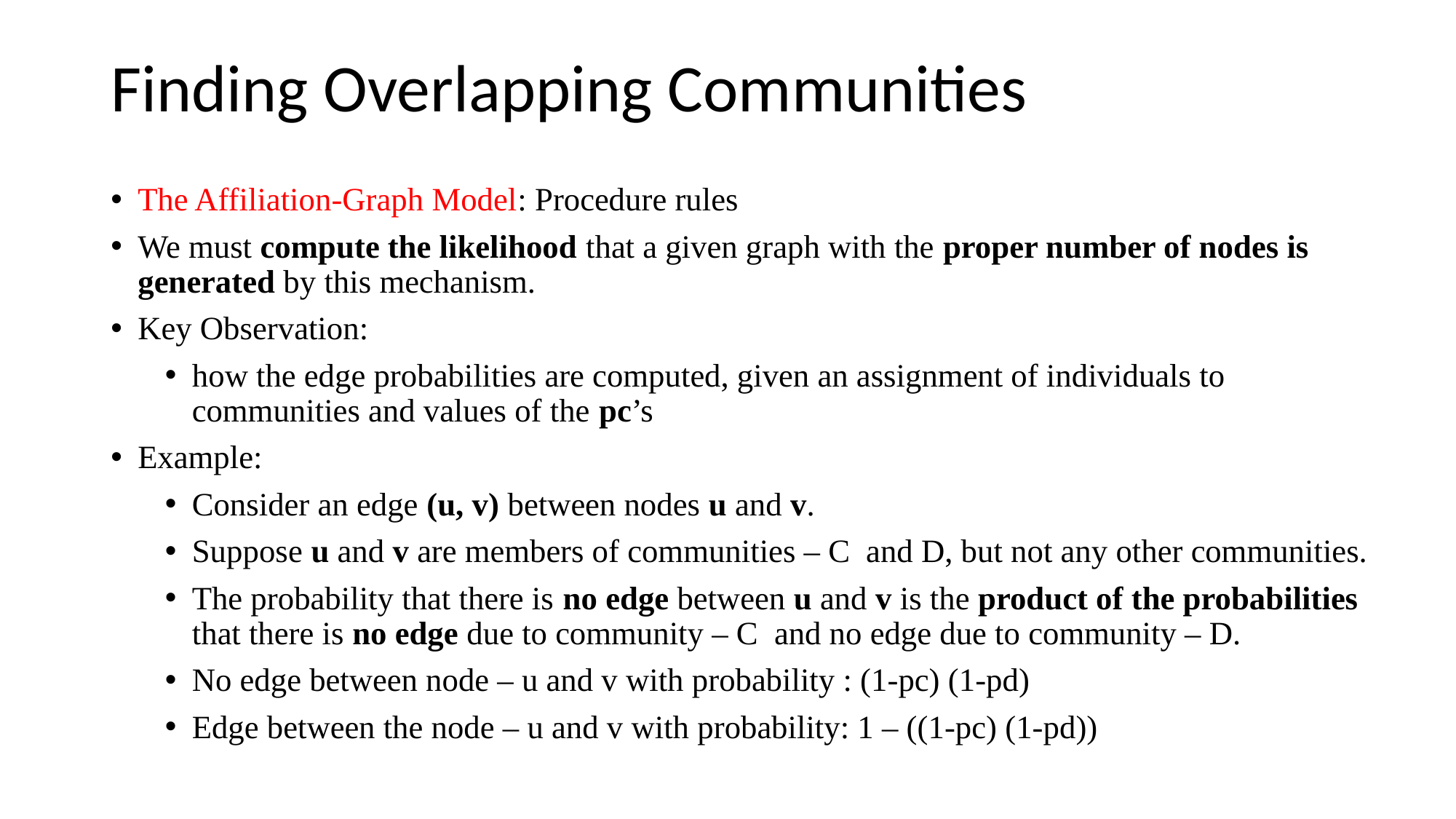

Finding Overlapping Communities
The Affiliation-Graph Model: Procedure rules
We must compute the likelihood that a given graph with the proper number of nodes is generated by this mechanism.
Key Observation:
how the edge probabilities are computed, given an assignment of individuals to communities and values of the pc’s
Example:
Consider an edge (u, v) between nodes u and v.
Suppose u and v are members of communities – C  and D, but not any other communities.
The probability that there is no edge between u and v is the product of the probabilities that there is no edge due to community – C  and no edge due to community – D.
No edge between node – u and v with probability : (1-pc) (1-pd)
Edge between the node – u and v with probability: 1 – ((1-pc) (1-pd))